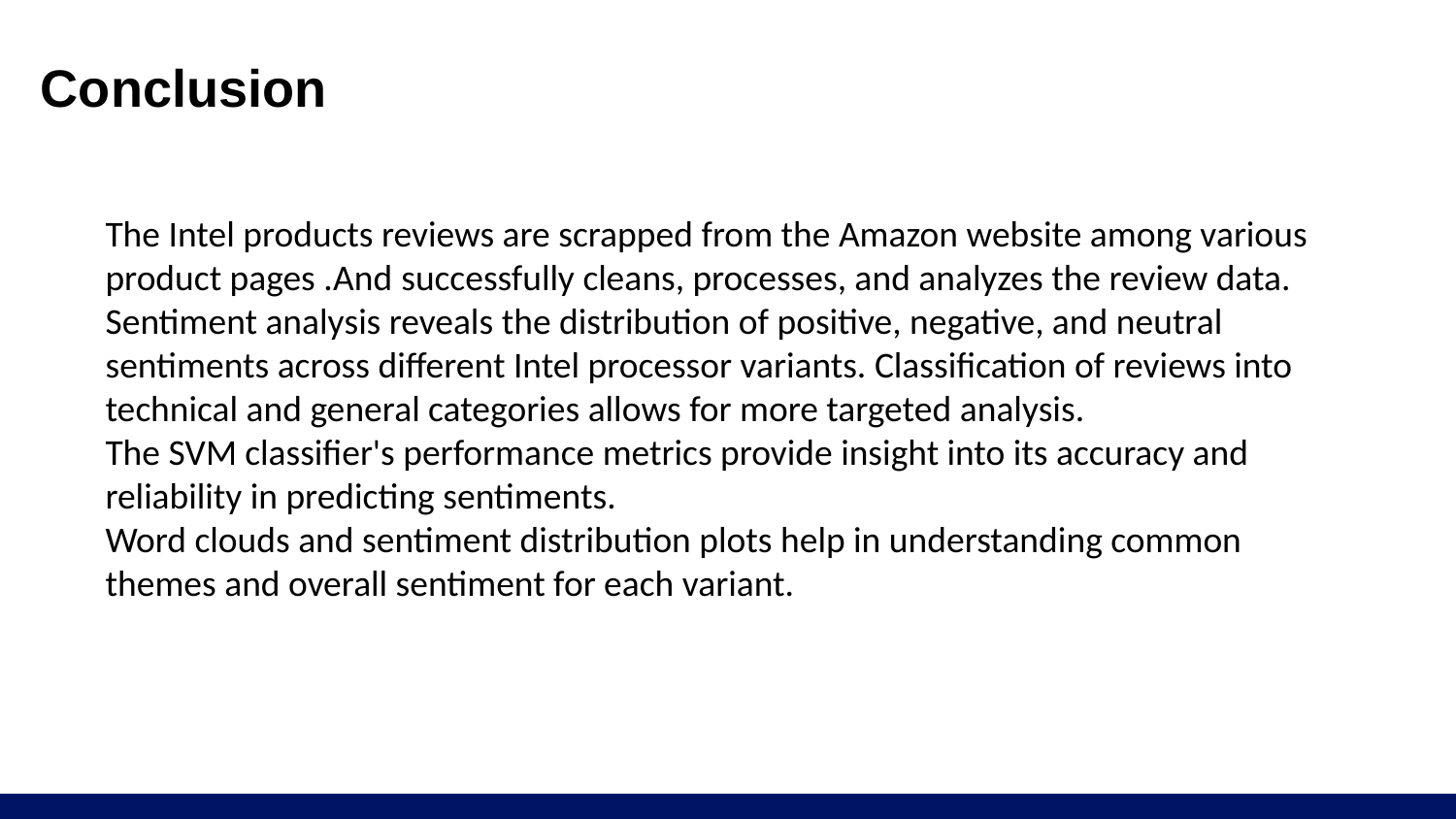

# Conclusion
The Intel products reviews are scrapped from the Amazon website among various product pages .And successfully cleans, processes, and analyzes the review data.
Sentiment analysis reveals the distribution of positive, negative, and neutral sentiments across different Intel processor variants. Classification of reviews into technical and general categories allows for more targeted analysis.
The SVM classifier's performance metrics provide insight into its accuracy and reliability in predicting sentiments.
Word clouds and sentiment distribution plots help in understanding common themes and overall sentiment for each variant.